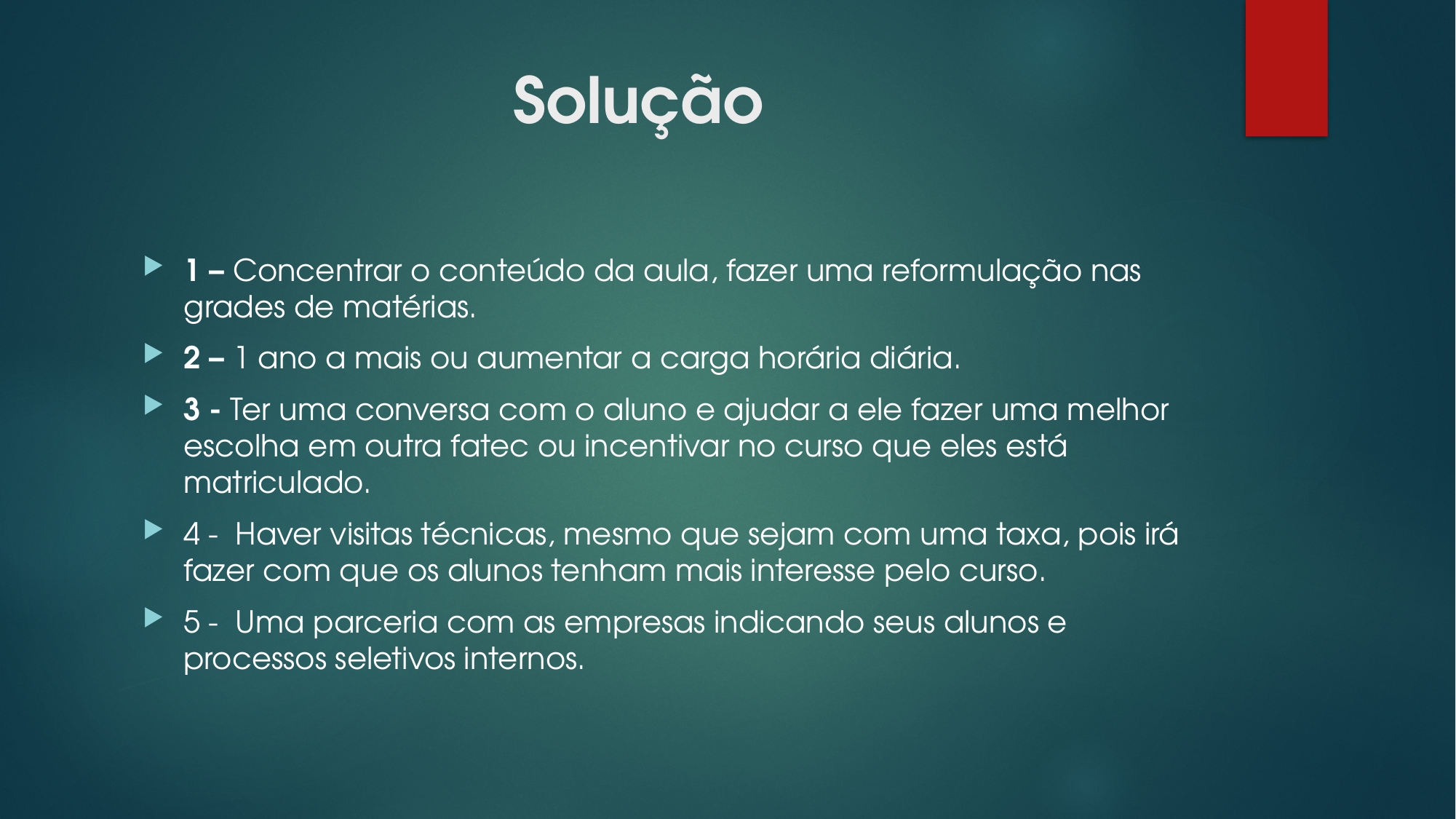

# Solução
1 – Concentrar o conteúdo da aula, fazer uma reformulação nas grades de matérias.
2 – 1 ano a mais ou aumentar a carga horária diária.
3 - Ter uma conversa com o aluno e ajudar a ele fazer uma melhor escolha em outra fatec ou incentivar no curso que eles está matriculado.
4 -  Haver visitas técnicas, mesmo que sejam com uma taxa, pois irá fazer com que os alunos tenham mais interesse pelo curso.
5 -  Uma parceria com as empresas indicando seus alunos e processos seletivos internos.